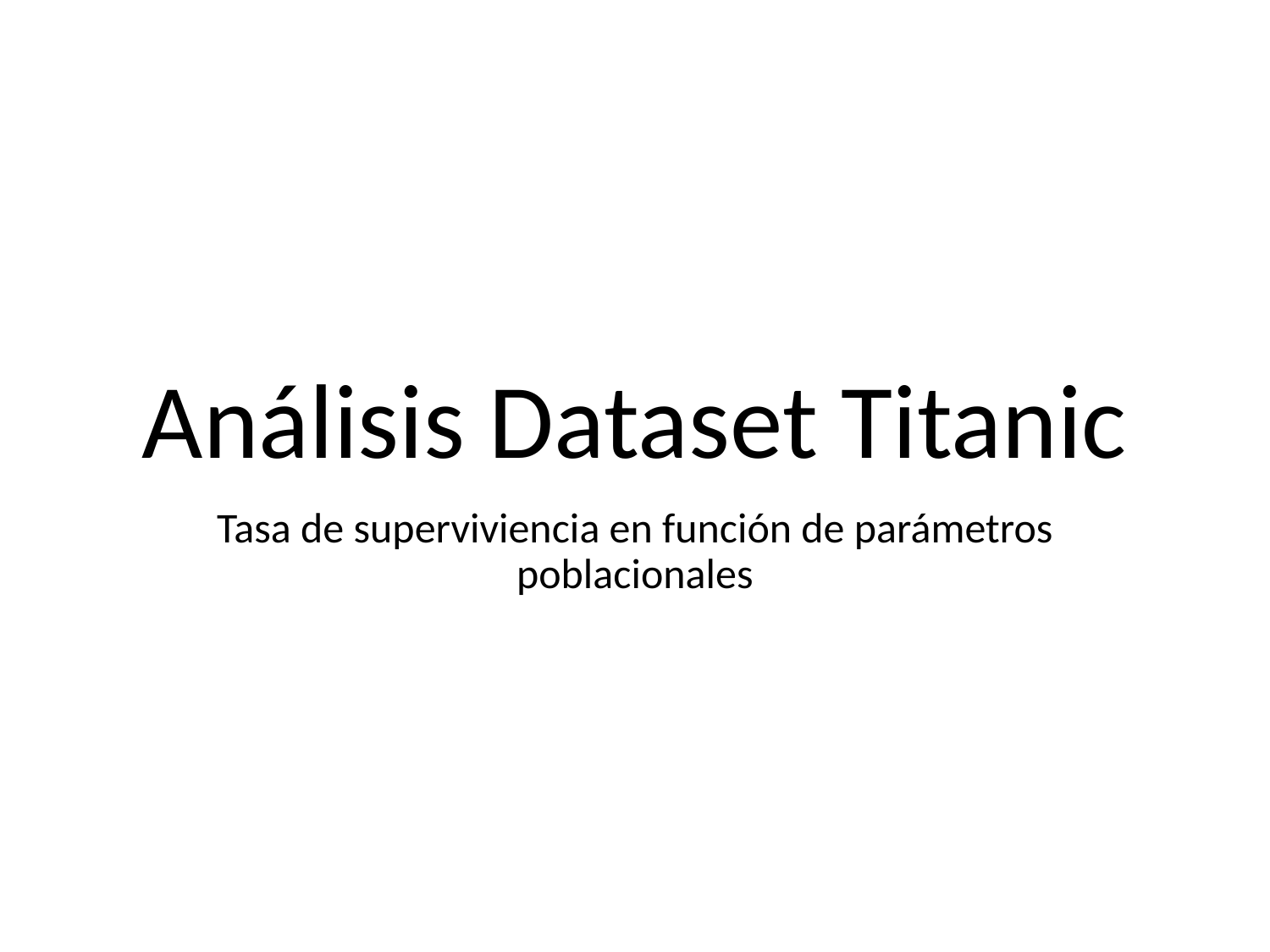

# Análisis Dataset Titanic
Tasa de superviviencia en función de parámetros poblacionales